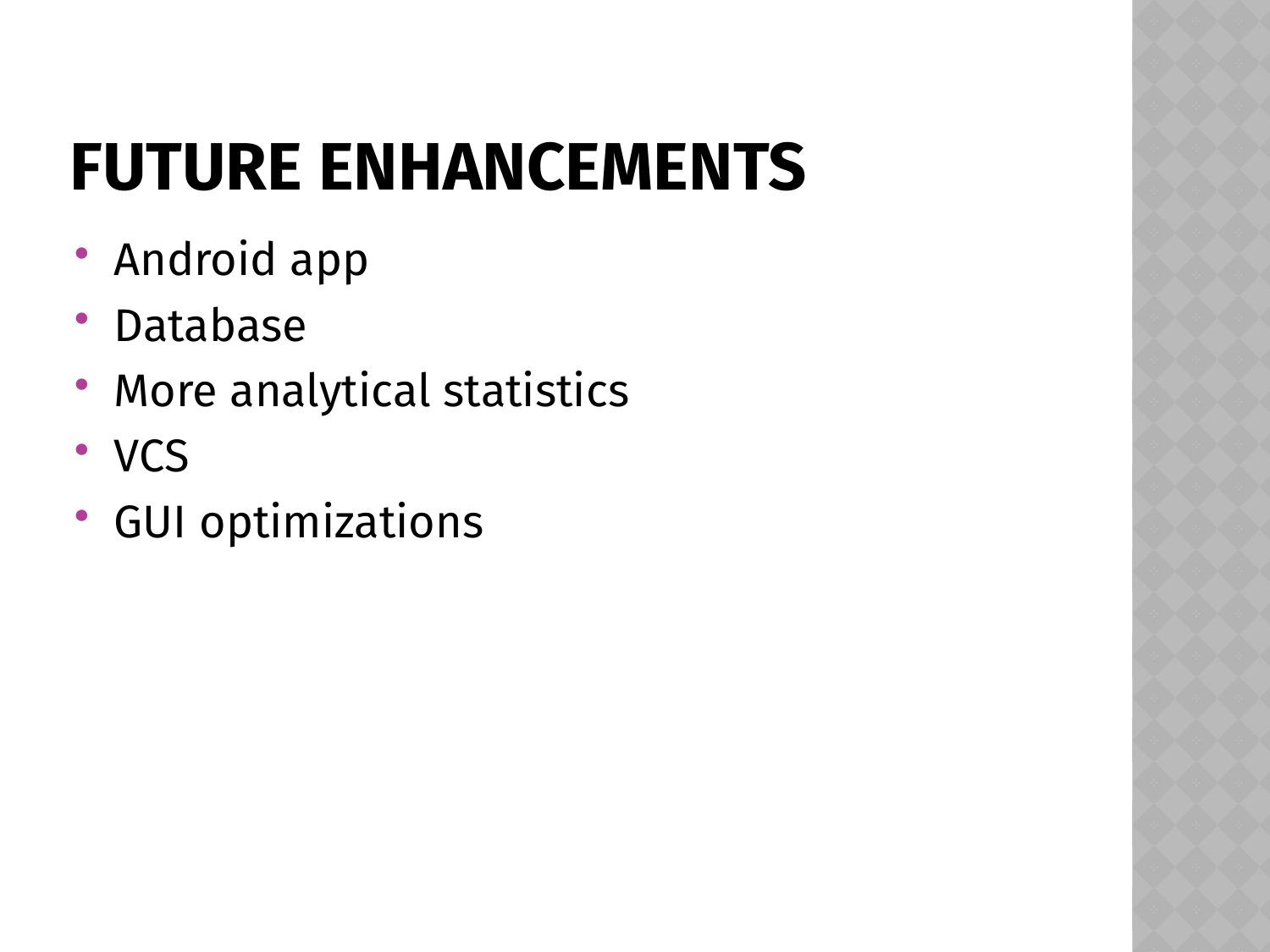

# Future enhancements
Android app
Database
More analytical statistics
VCS
GUI optimizations